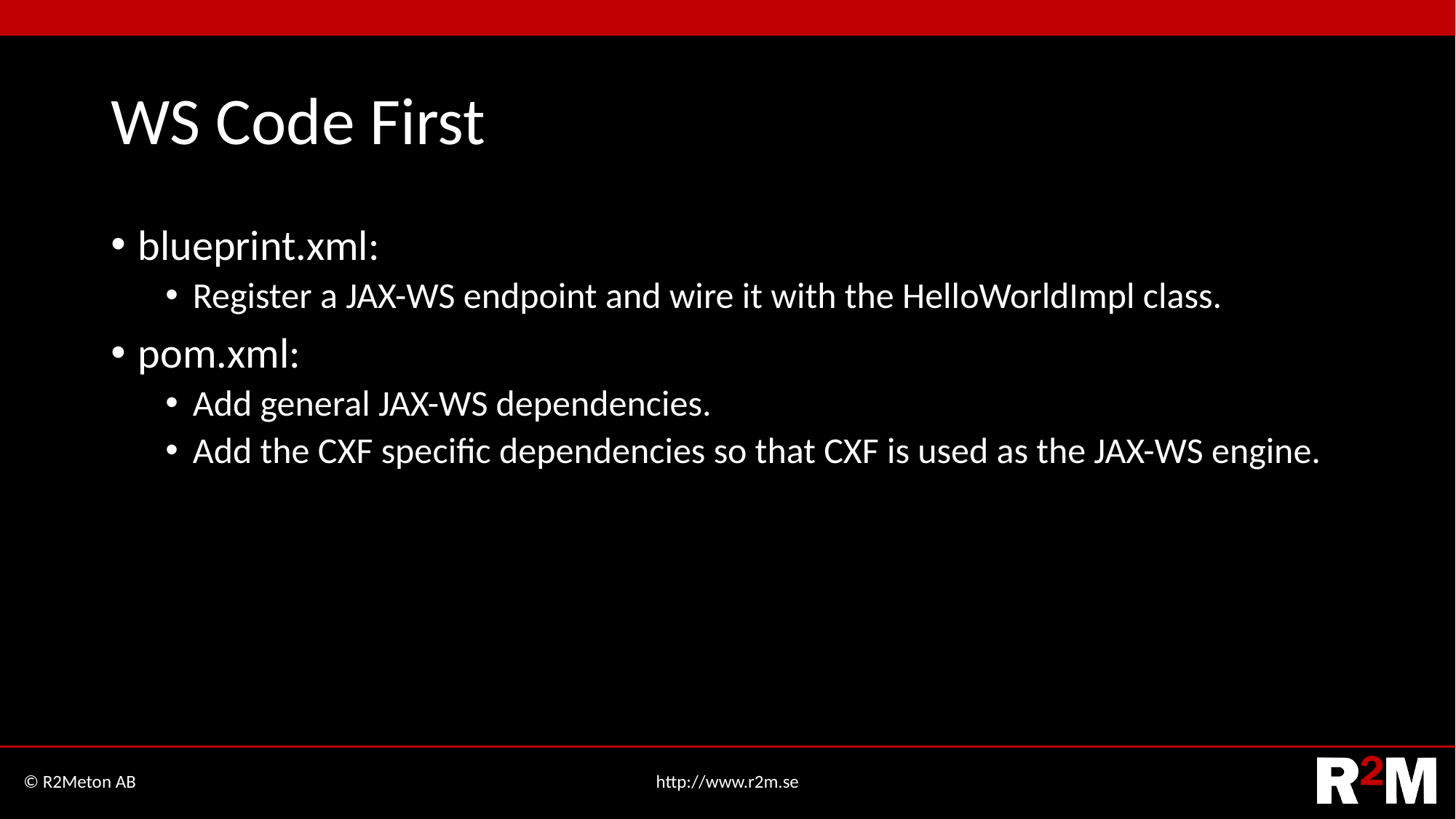

# WS Code First
blueprint.xml:
Register a JAX-WS endpoint and wire it with the HelloWorldImpl class.
pom.xml:
Add general JAX-WS dependencies.
Add the CXF specific dependencies so that CXF is used as the JAX-WS engine.
© R2Meton AB
http://www.r2m.se